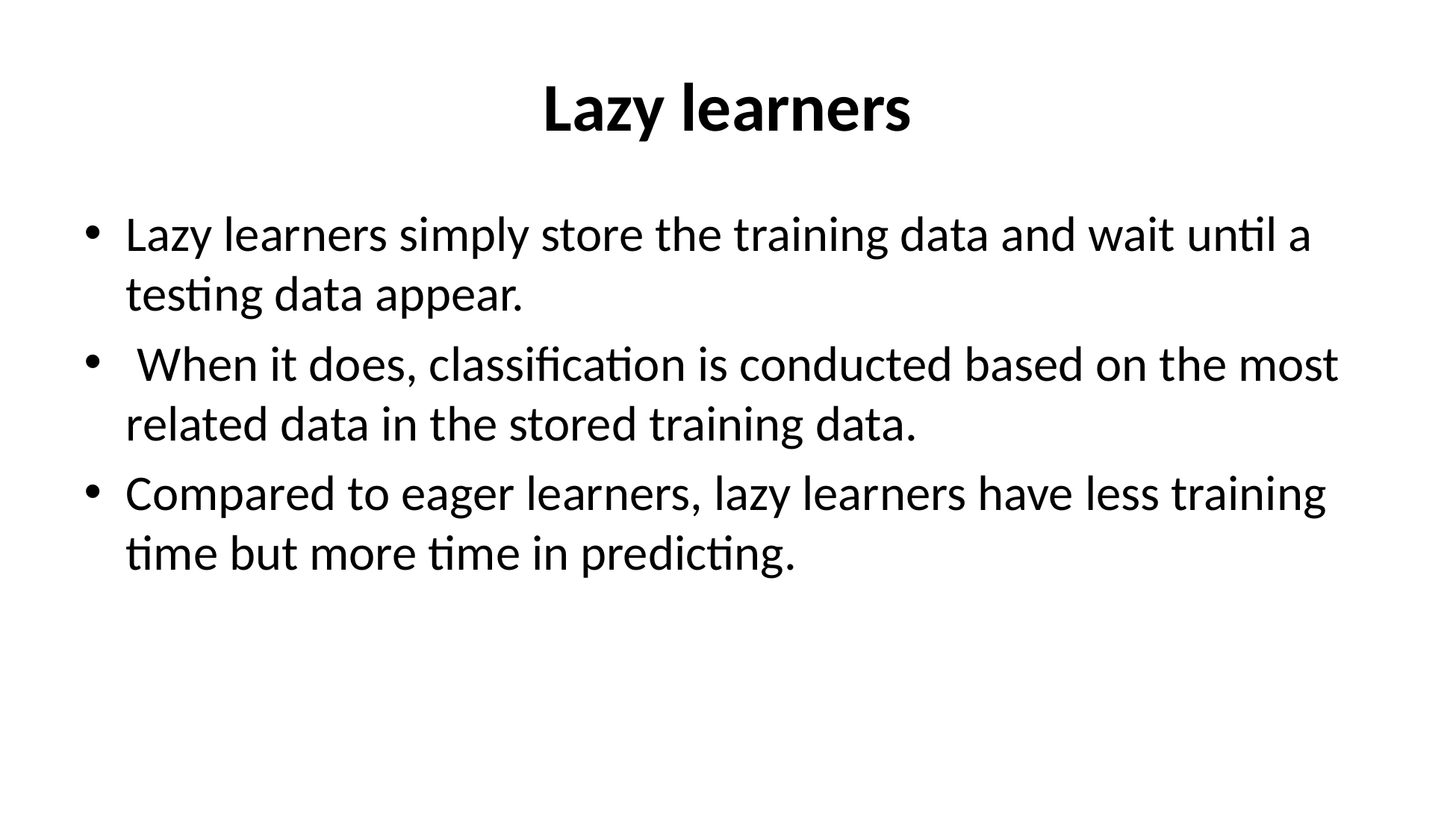

# Lazy learners
Lazy learners simply store the training data and wait until a testing data appear.
 When it does, classification is conducted based on the most related data in the stored training data.
Compared to eager learners, lazy learners have less training time but more time in predicting.